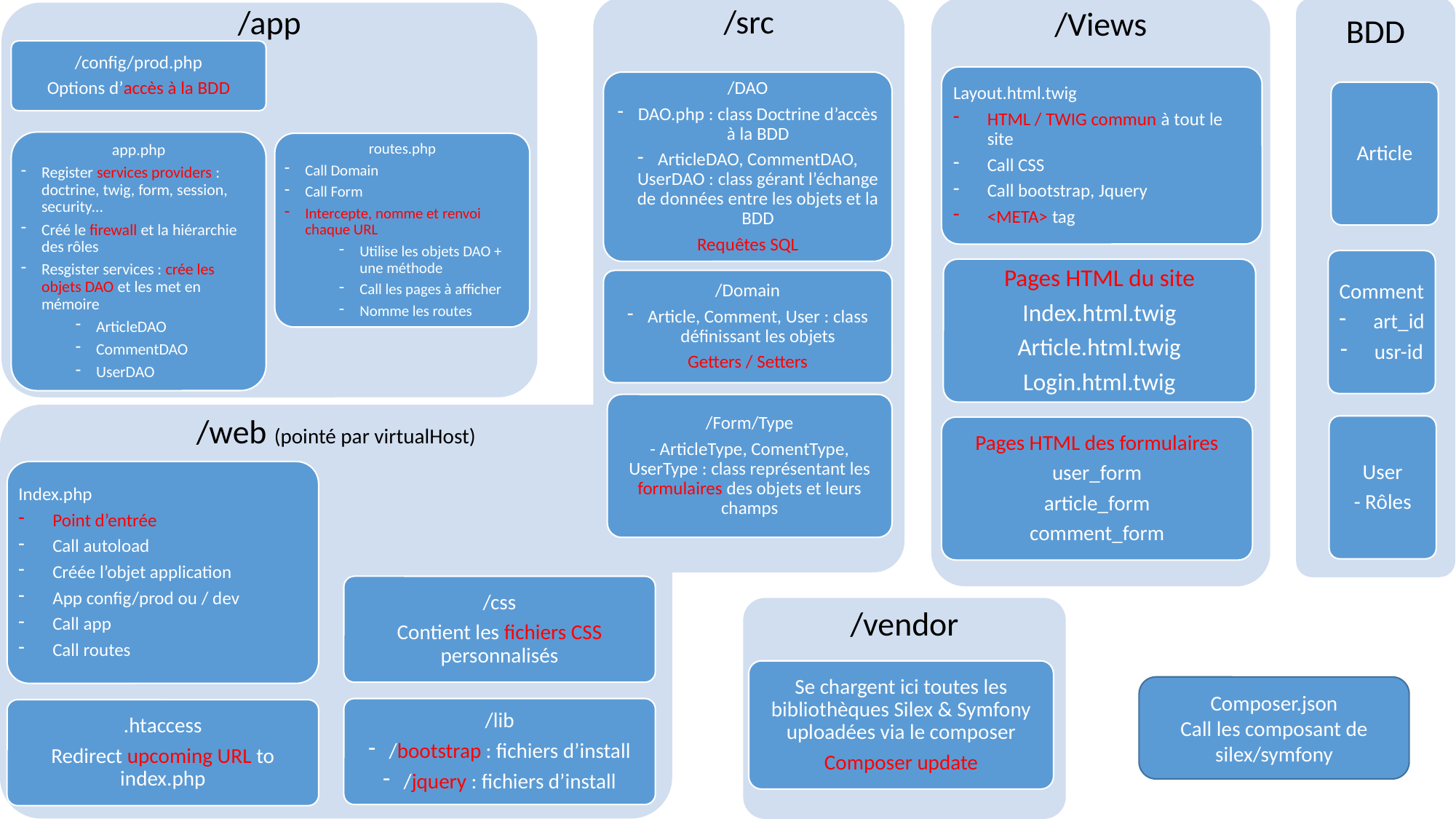

/src

/DAO
DAO.php : class Doctrine d’accès à la BDD
ArticleDAO, CommentDAO, UserDAO : class gérant l’échange de données entre les objets et la BDD
Requêtes SQL

/Domain
Article, Comment, User : class définissant les objets
Getters / Setters

/Form/Type
- ArticleType, ComentType, UserType : class représentant les formulaires des objets et leurs champs

/Views

Layout.html.twig
HTML / TWIG commun à tout le site
Call CSS
Call bootstrap, Jquery
<META> tag

Pages HTML du site
Index.html.twig
Article.html.twig
Login.html.twig

Pages HTML des formulaires
user_form
article_form
comment_form

BDD

Article

Comment
art_id
usr-id

User
- Rôles

/app

/config/prod.php
Options d’accès à la BDD

app.php
Register services providers : doctrine, twig, form, session, security…
Créé le firewall et la hiérarchie des rôles
Resgister services : crée les objets DAO et les met en mémoire
ArticleDAO
CommentDAO
UserDAO

routes.php
Call Domain
Call Form
Intercepte, nomme et renvoi chaque URL
Utilise les objets DAO + une méthode
Call les pages à afficher
Nomme les routes

/web (pointé par virtualHost)

Index.php
Point d’entrée
Call autoload
Créée l’objet application
App config/prod ou / dev
Call app
Call routes

/css
Contient les fichiers CSS personnalisés
/vendor

Se chargent ici toutes les bibliothèques Silex & Symfony uploadées via le composer
Composer update
Composer.json
Call les composant de silex/symfony

/lib
/bootstrap : fichiers d’install
/jquery : fichiers d’install

.htaccess
Redirect upcoming URL to index.php